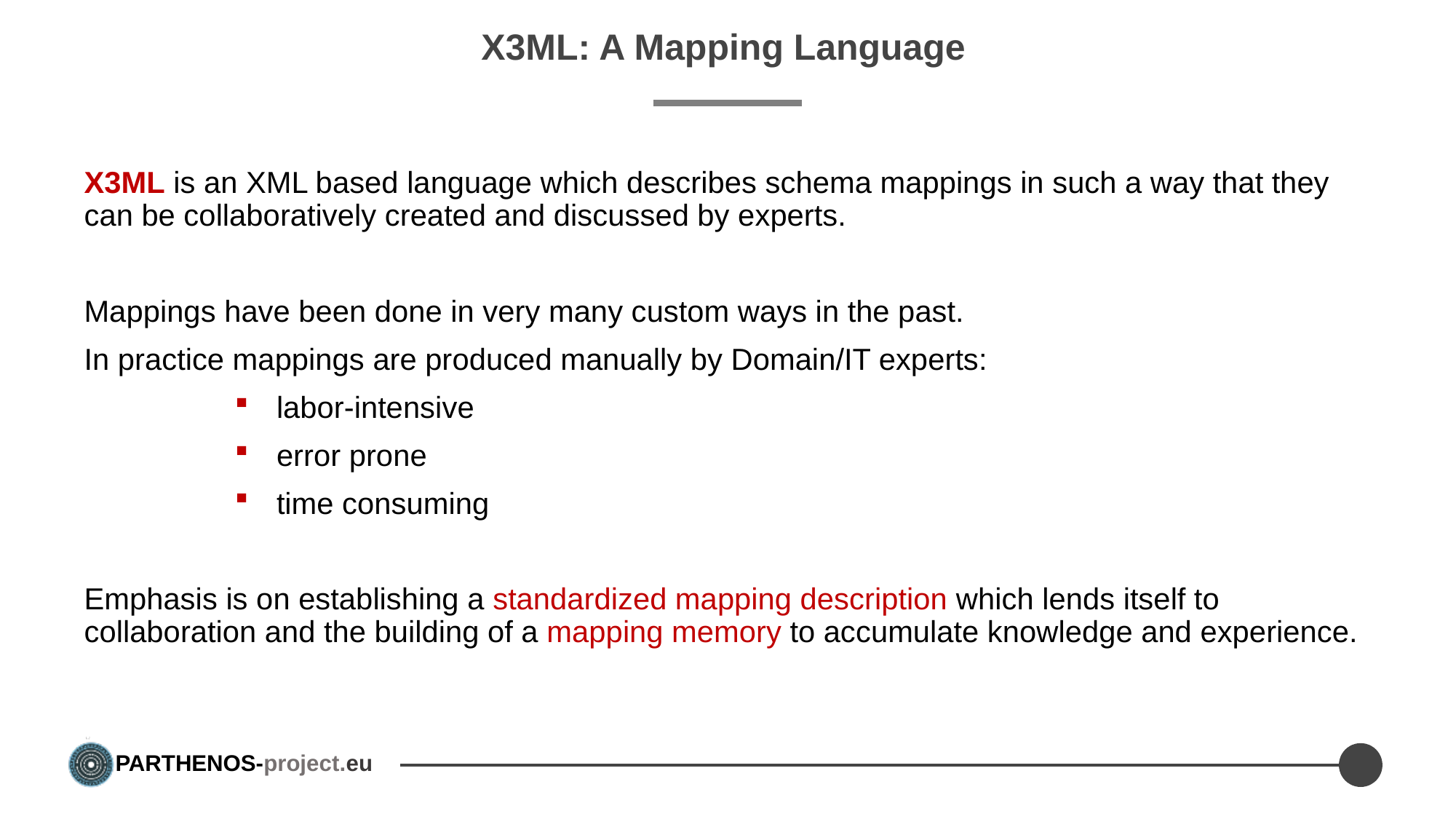

# X3ML: A Mapping Language
X3ML is an XML based language which describes schema mappings in such a way that they can be collaboratively created and discussed by experts.

Mappings have been done in very many custom ways in the past.
In practice mappings are produced manually by Domain/IT experts:
labor-intensive
error prone
time consuming

Emphasis is on establishing a standardized mapping description which lends itself to collaboration and the building of a mapping memory to accumulate knowledge and experience.

2